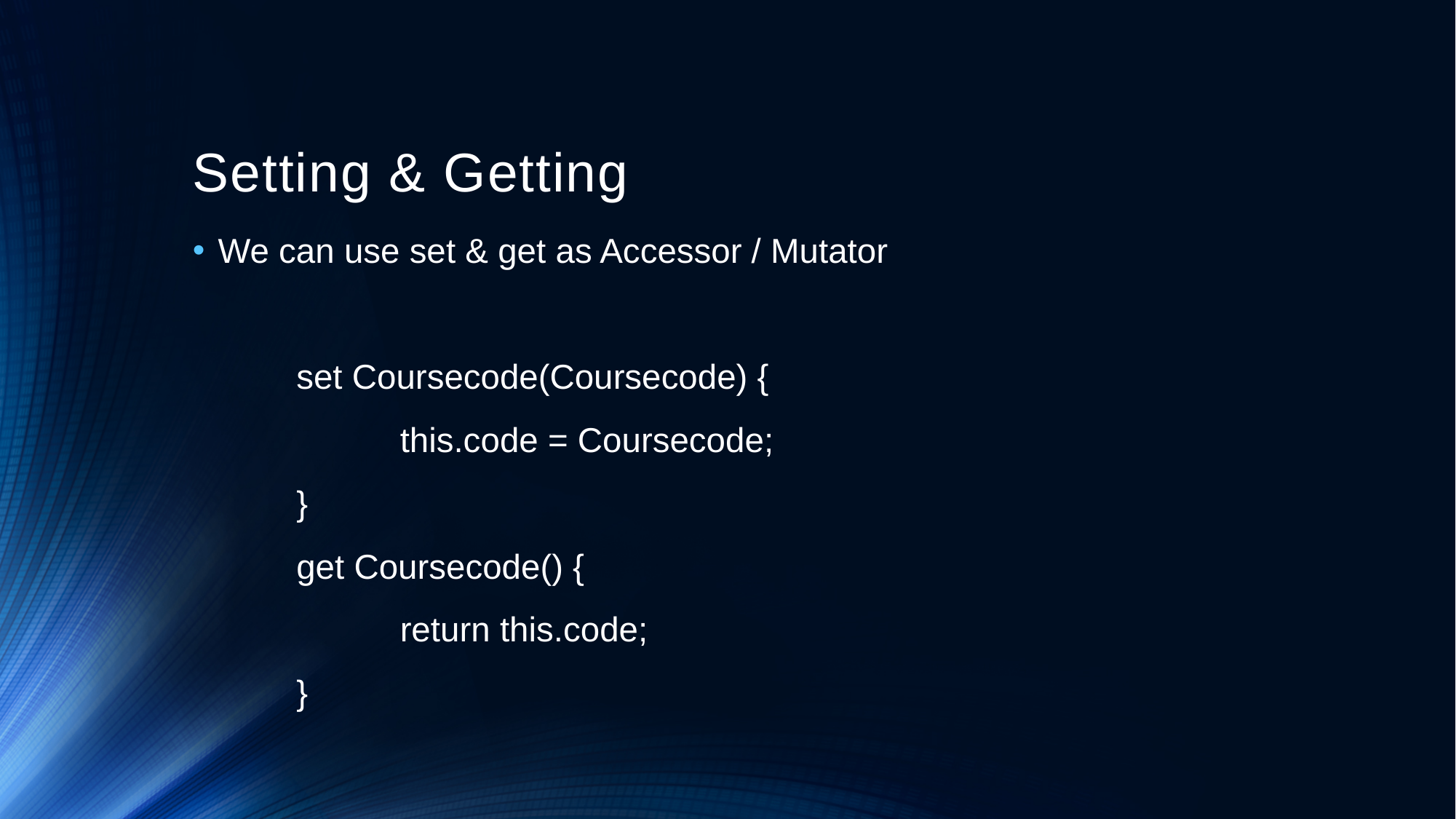

# Setting & Getting
We can use set & get as Accessor / Mutator

	set Coursecode(Coursecode) {
		this.code = Coursecode;
	}
	get Coursecode() {
		return this.code;
	}